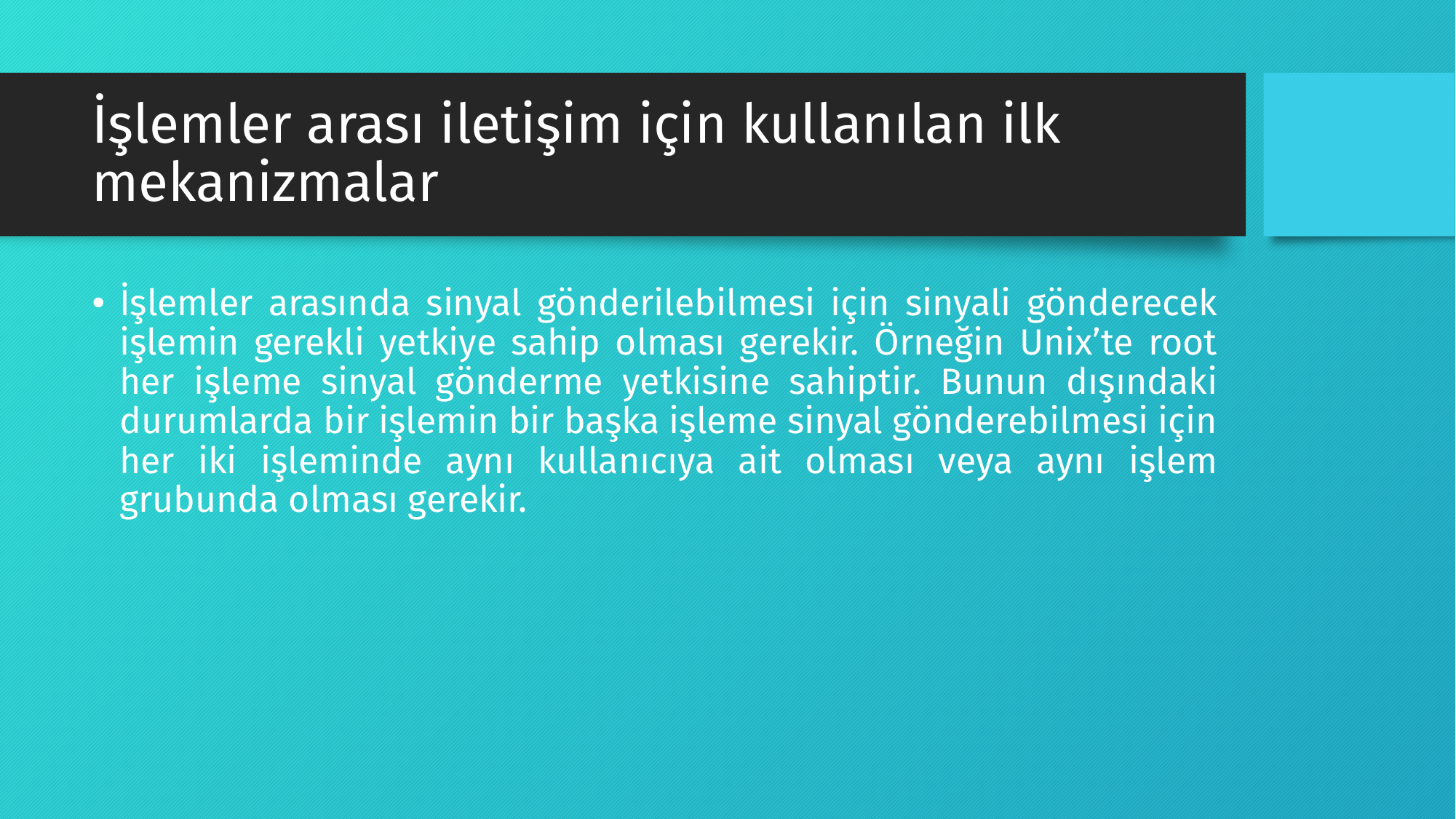

# İşlemler arası iletişim için kullanılan ilk mekanizmalar
İşlemler arasında sinyal gönderilebilmesi için sinyali gönderecek işlemin gerekli yetkiye sahip olması gerekir. Örneğin Unix’te root her işleme sinyal gönderme yetkisine sahiptir. Bunun dışındaki durumlarda bir işlemin bir başka işleme sinyal gönderebilmesi için her iki işleminde aynı kullanıcıya ait olması veya aynı işlem grubunda olması gerekir.